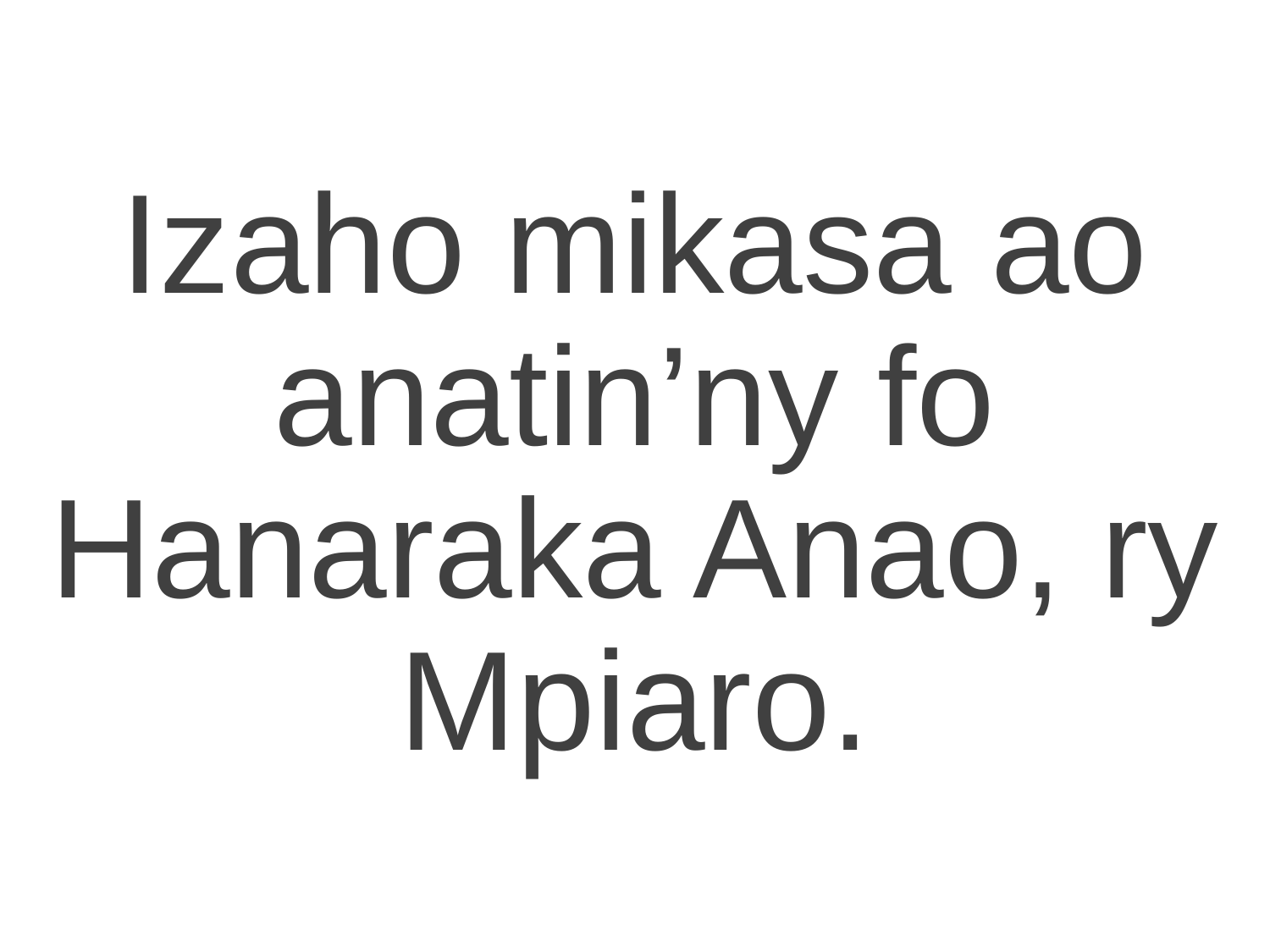

Izaho mikasa ao anatin’ny fo
Hanaraka Anao, ry Mpiaro.